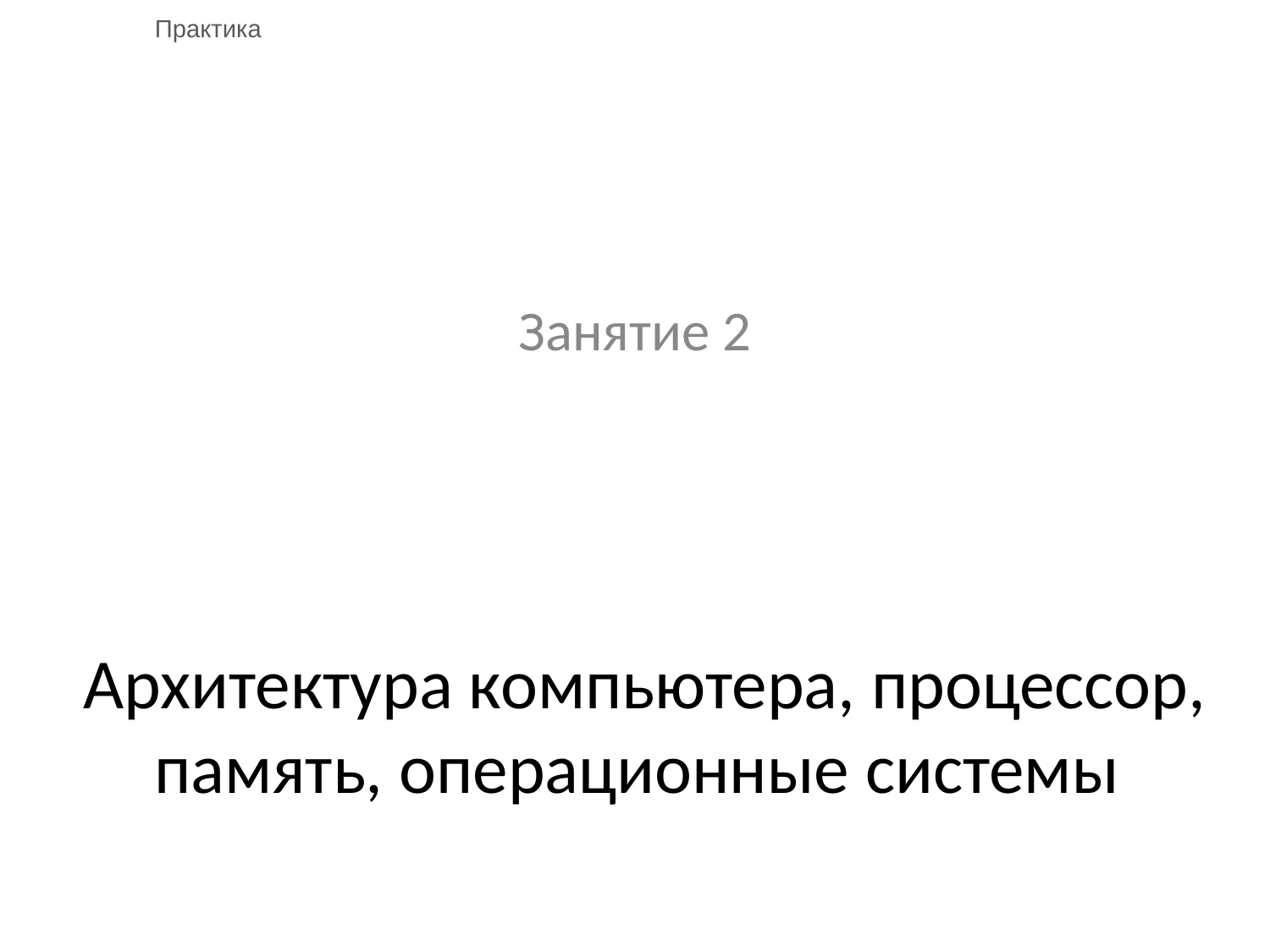

Практика
Занятие 2
# Архитектура компьютера, процессор, память, операционные системы